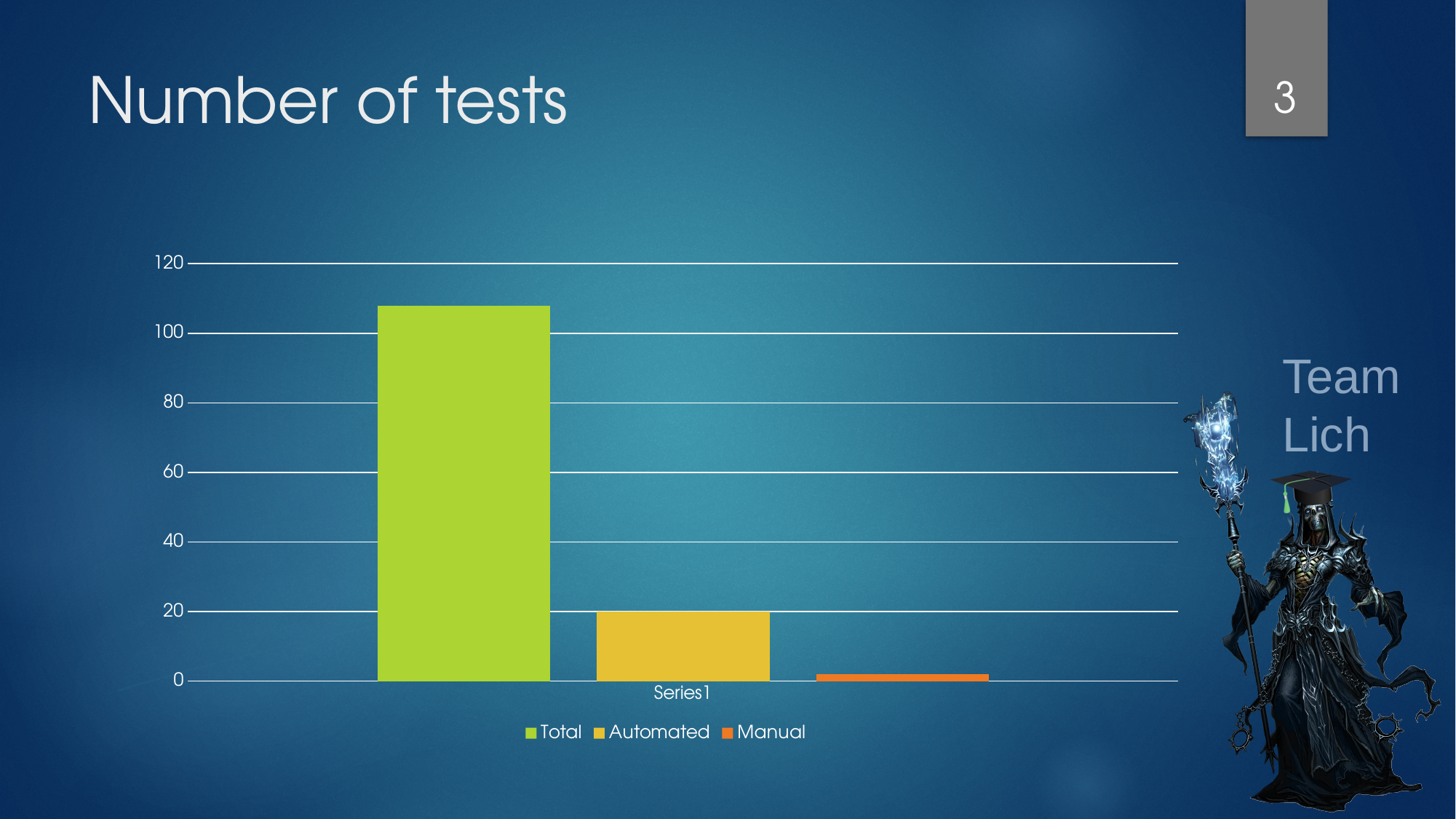

3
# Number of tests

### Chart

| Category | Total | Automated | Manual |
|---|---|---|---|
|  | 108.0 | 20.0 | 2.0 |
Team Lich